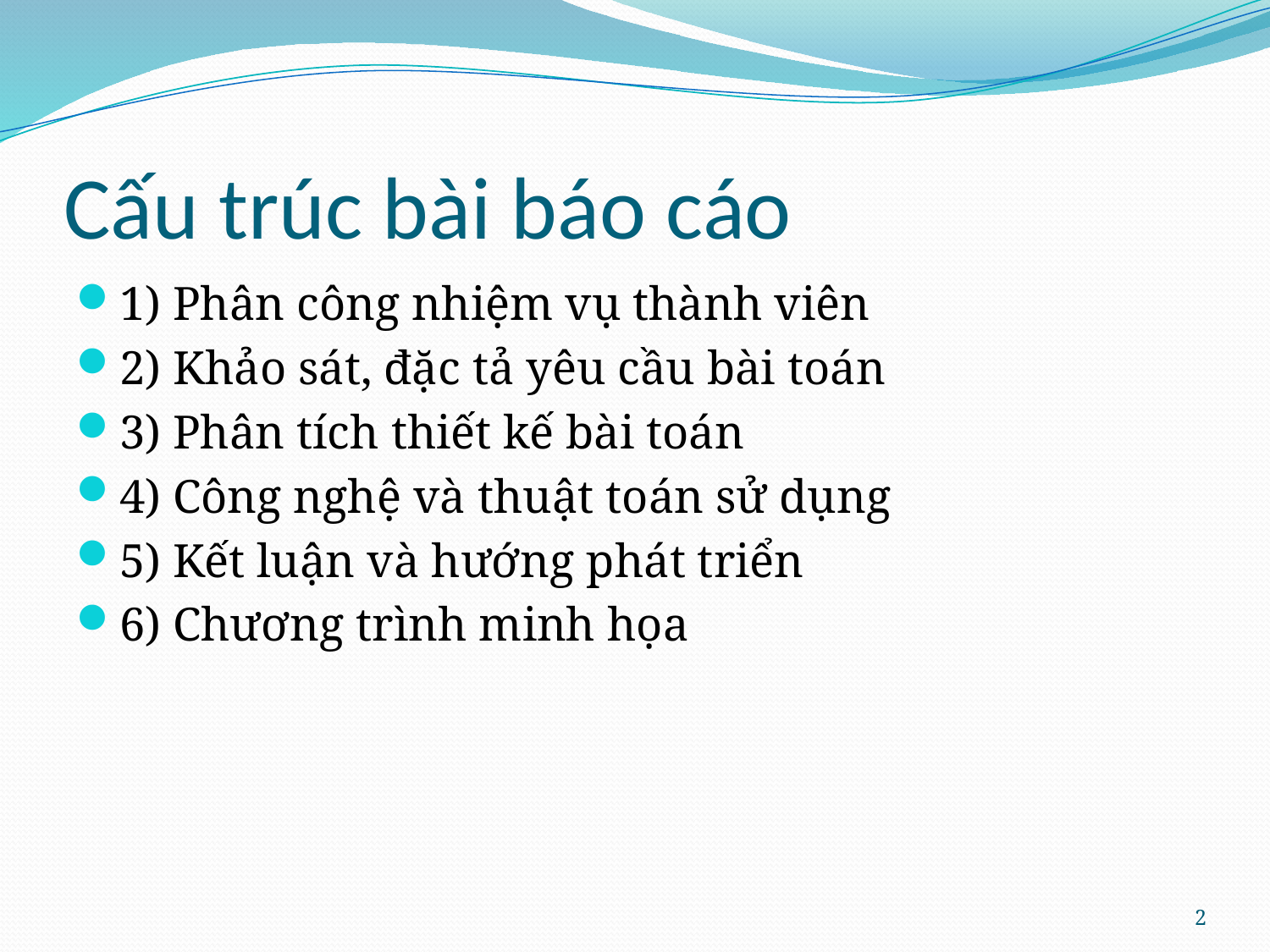

# Cấu trúc bài báo cáo
1) Phân công nhiệm vụ thành viên
2) Khảo sát, đặc tả yêu cầu bài toán
3) Phân tích thiết kế bài toán
4) Công nghệ và thuật toán sử dụng
5) Kết luận và hướng phát triển
6) Chương trình minh họa
2